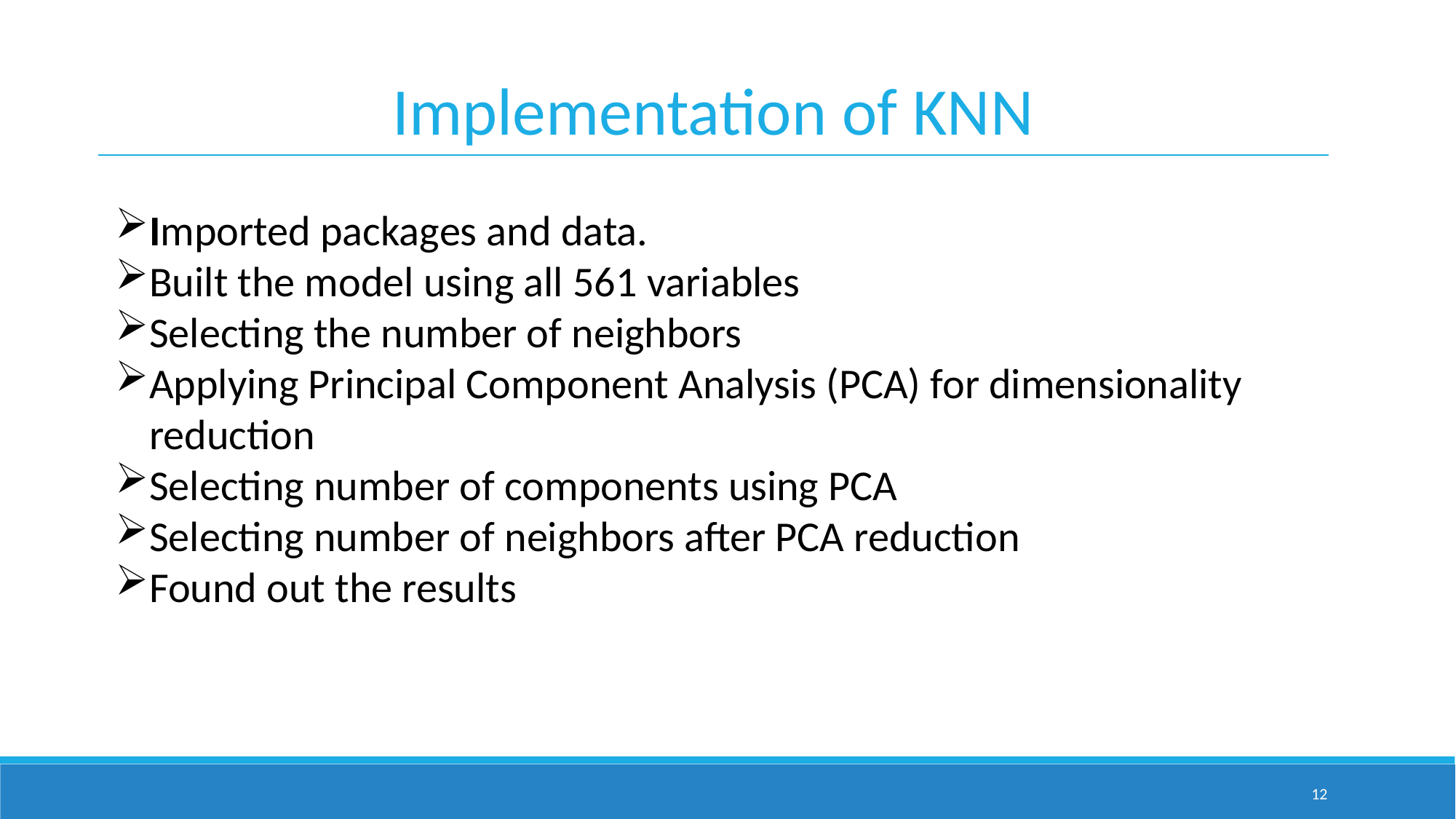

Implementation of KNN
Imported packages and data.
Built the model using all 561 variables
Selecting the number of neighbors
Applying Principal Component Analysis (PCA) for dimensionality reduction
Selecting number of components using PCA
Selecting number of neighbors after PCA reduction
Found out the results
12